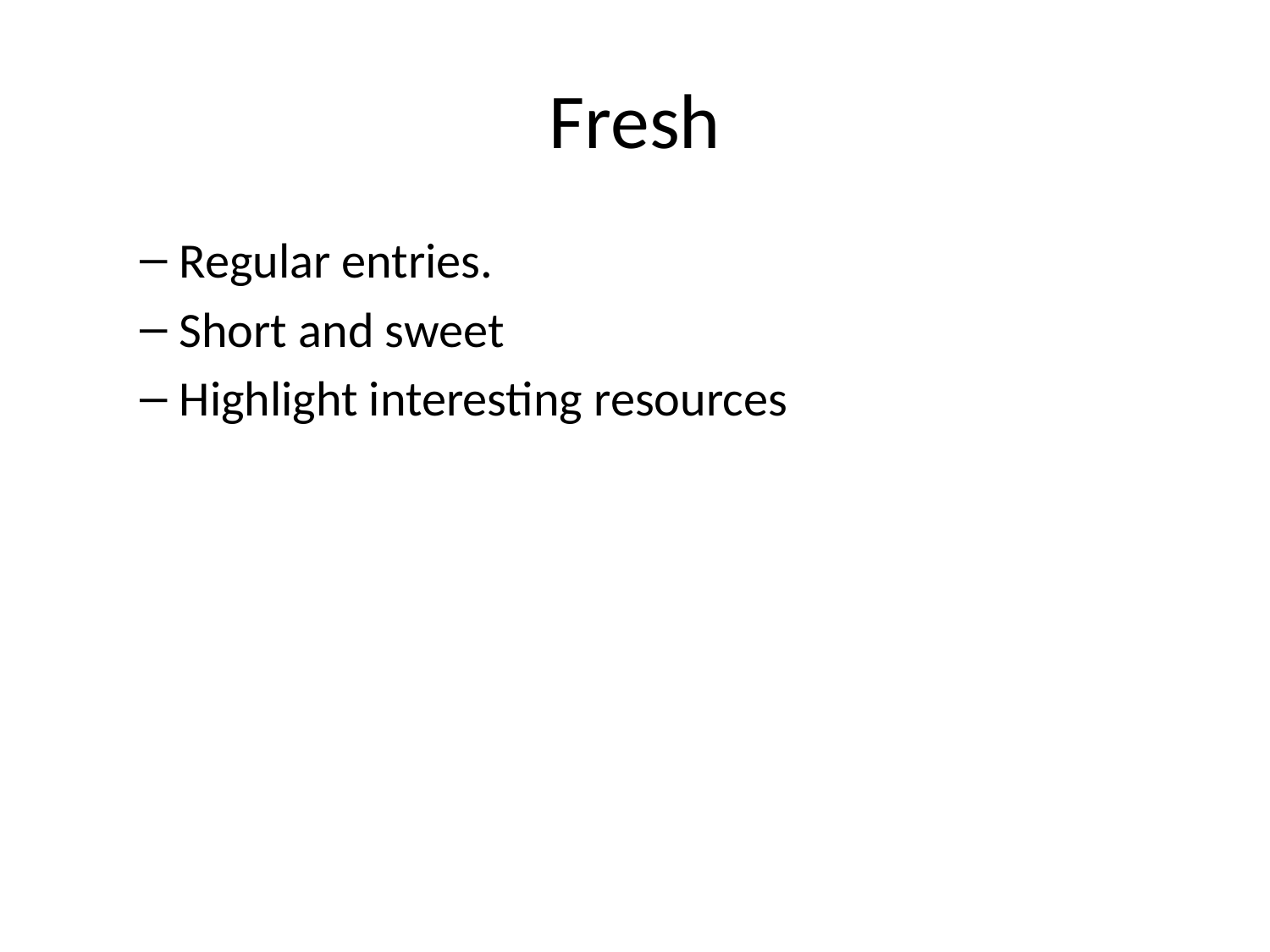

# Fresh
Regular entries.
Short and sweet
Highlight interesting resources